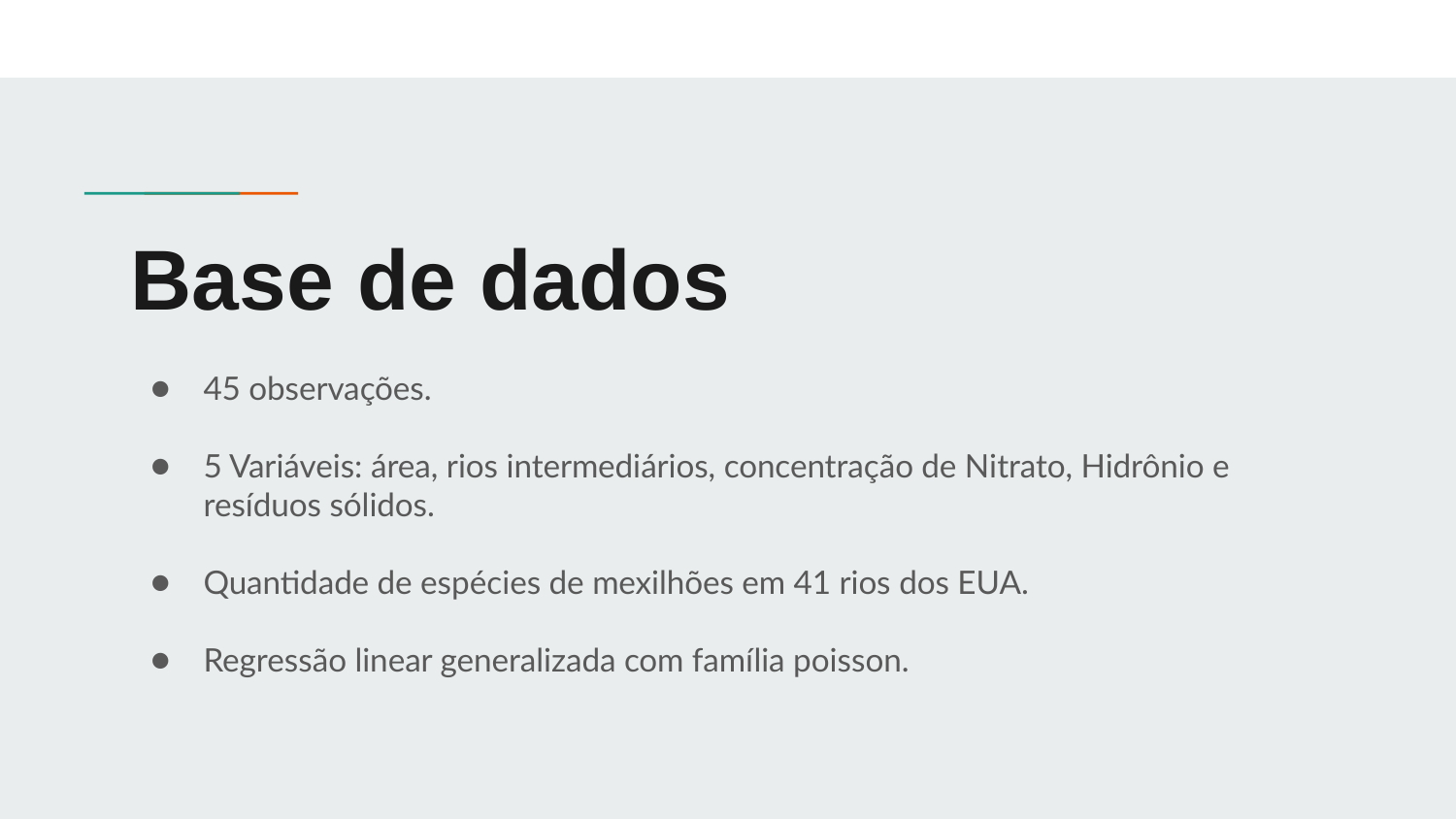

# Base de dados
45 observações.

5 Variáveis: área, rios intermediários, concentração de Nitrato, Hidrônio e resíduos sólidos.

Quantidade de espécies de mexilhões em 41 rios dos EUA.

Regressão linear generalizada com família poisson.